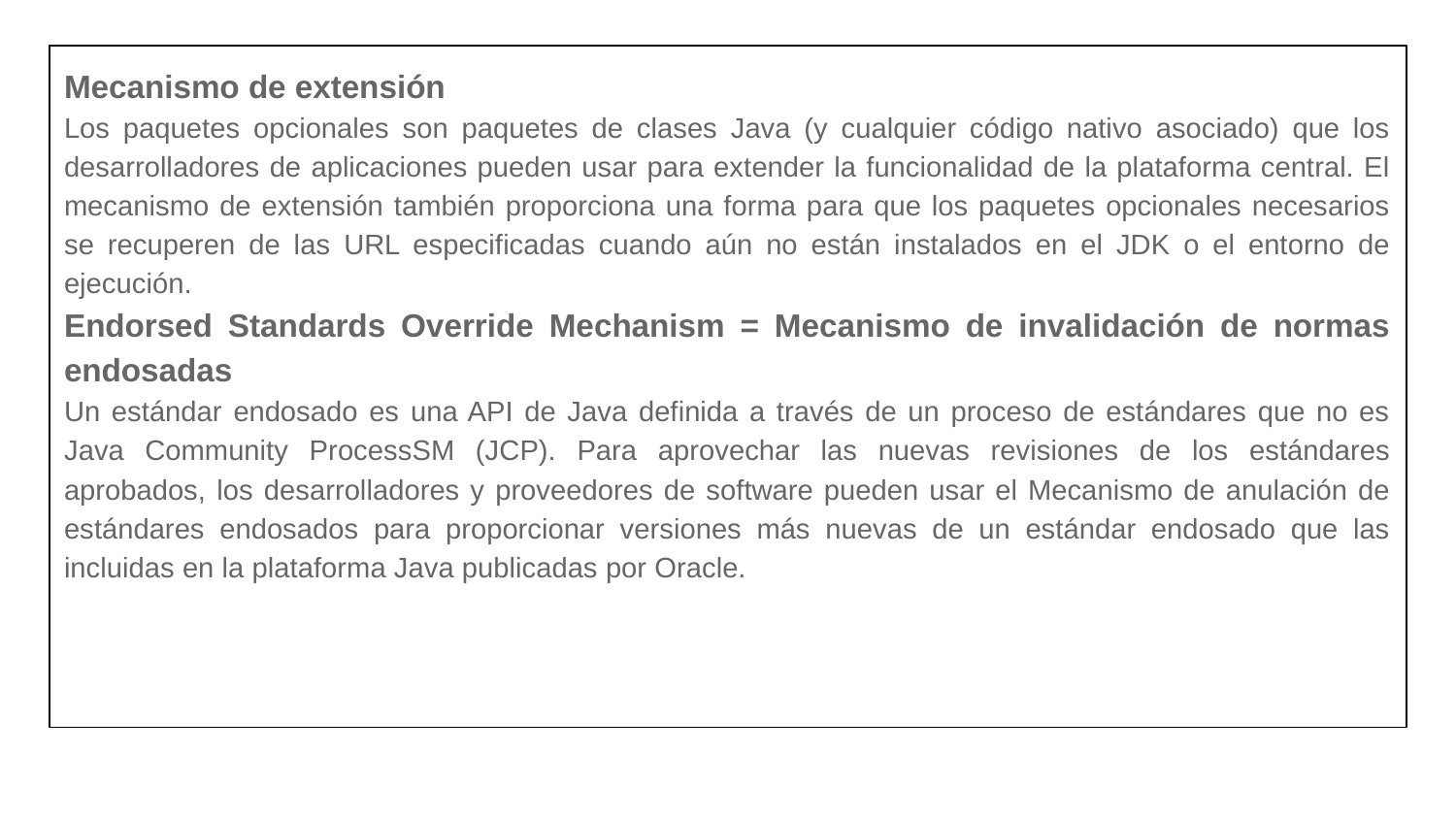

Mecanismo de extensión
Los paquetes opcionales son paquetes de clases Java (y cualquier código nativo asociado) que los desarrolladores de aplicaciones pueden usar para extender la funcionalidad de la plataforma central. El mecanismo de extensión también proporciona una forma para que los paquetes opcionales necesarios se recuperen de las URL especificadas cuando aún no están instalados en el JDK o el entorno de ejecución.
Endorsed Standards Override Mechanism = Mecanismo de invalidación de normas endosadas
Un estándar endosado es una API de Java definida a través de un proceso de estándares que no es Java Community ProcessSM (JCP). Para aprovechar las nuevas revisiones de los estándares aprobados, los desarrolladores y proveedores de software pueden usar el Mecanismo de anulación de estándares endosados para proporcionar versiones más nuevas de un estándar endosado que las incluidas en la plataforma Java publicadas por Oracle.